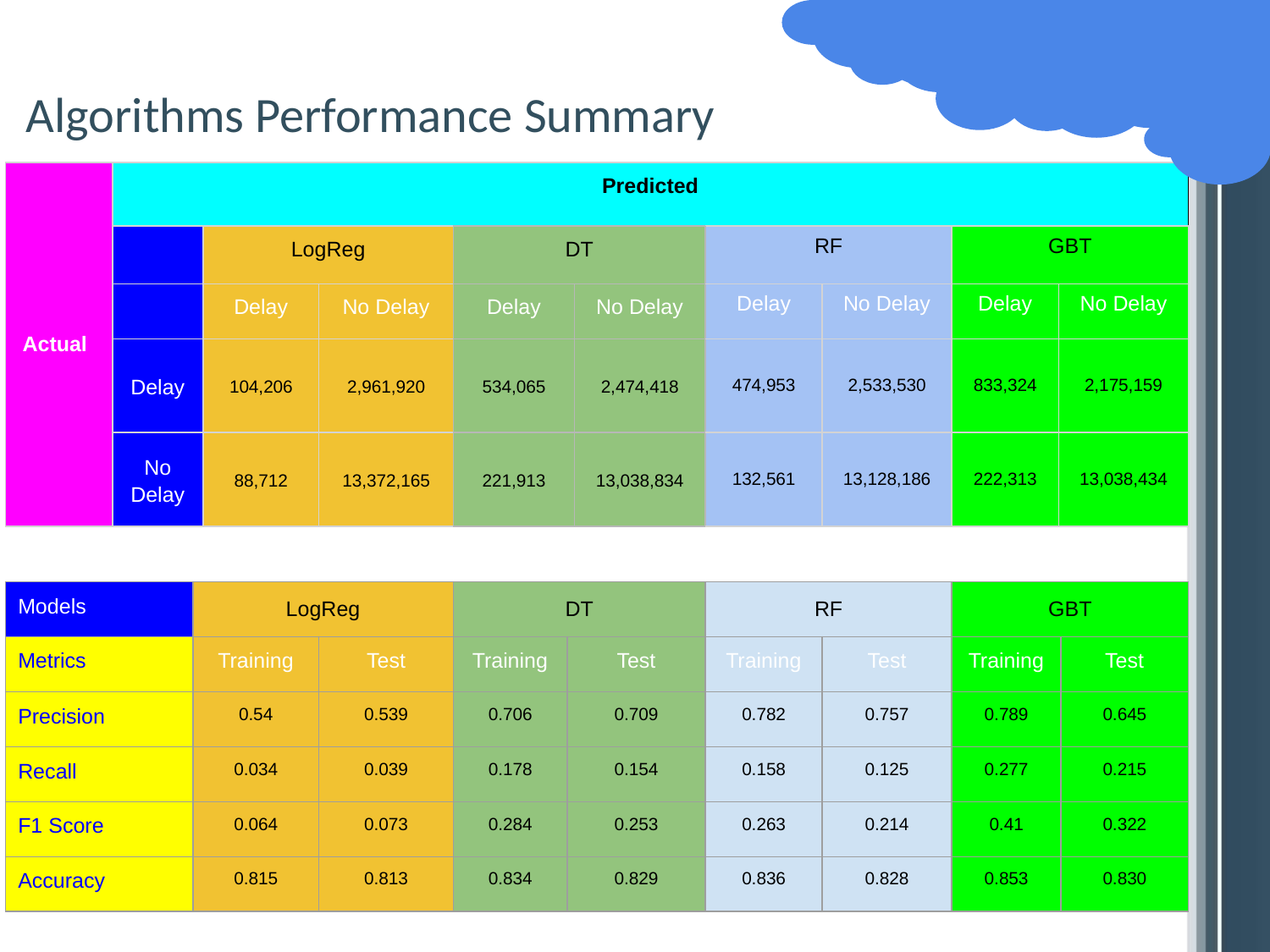

# Algorithms Performance Summary
| Actual | Predicted |  |  |  |  |  |  |  |  |
| --- | --- | --- | --- | --- | --- | --- | --- | --- | --- |
|  |  | LogReg |  | DT |  | RF |  | GBT |  |
|  |  | Delay | No Delay | Delay | No Delay | Delay | No Delay | Delay | No Delay |
|  | Delay | 104,206 | 2,961,920 | 534,065 | 2,474,418 | 474,953 | 2,533,530 | 833,324 | 2,175,159 |
|  | No Delay | 88,712 | 13,372,165 | 221,913 | 13,038,834 | 132,561 | 13,128,186 | 222,313 | 13,038,434 |
| Models | LogReg |  | DT |  | RF |  | GBT |  |
| --- | --- | --- | --- | --- | --- | --- | --- | --- |
| Metrics | Training | Test | Training | Test | Training | Test | Training | Test |
| Precision | 0.54 | 0.539 | 0.706 | 0.709 | 0.782 | 0.757 | 0.789 | 0.645 |
| Recall | 0.034 | 0.039 | 0.178 | 0.154 | 0.158 | 0.125 | 0.277 | 0.215 |
| F1 Score | 0.064 | 0.073 | 0.284 | 0.253 | 0.263 | 0.214 | 0.41 | 0.322 |
| Accuracy | 0.815 | 0.813 | 0.834 | 0.829 | 0.836 | 0.828 | 0.853 | 0.830 |